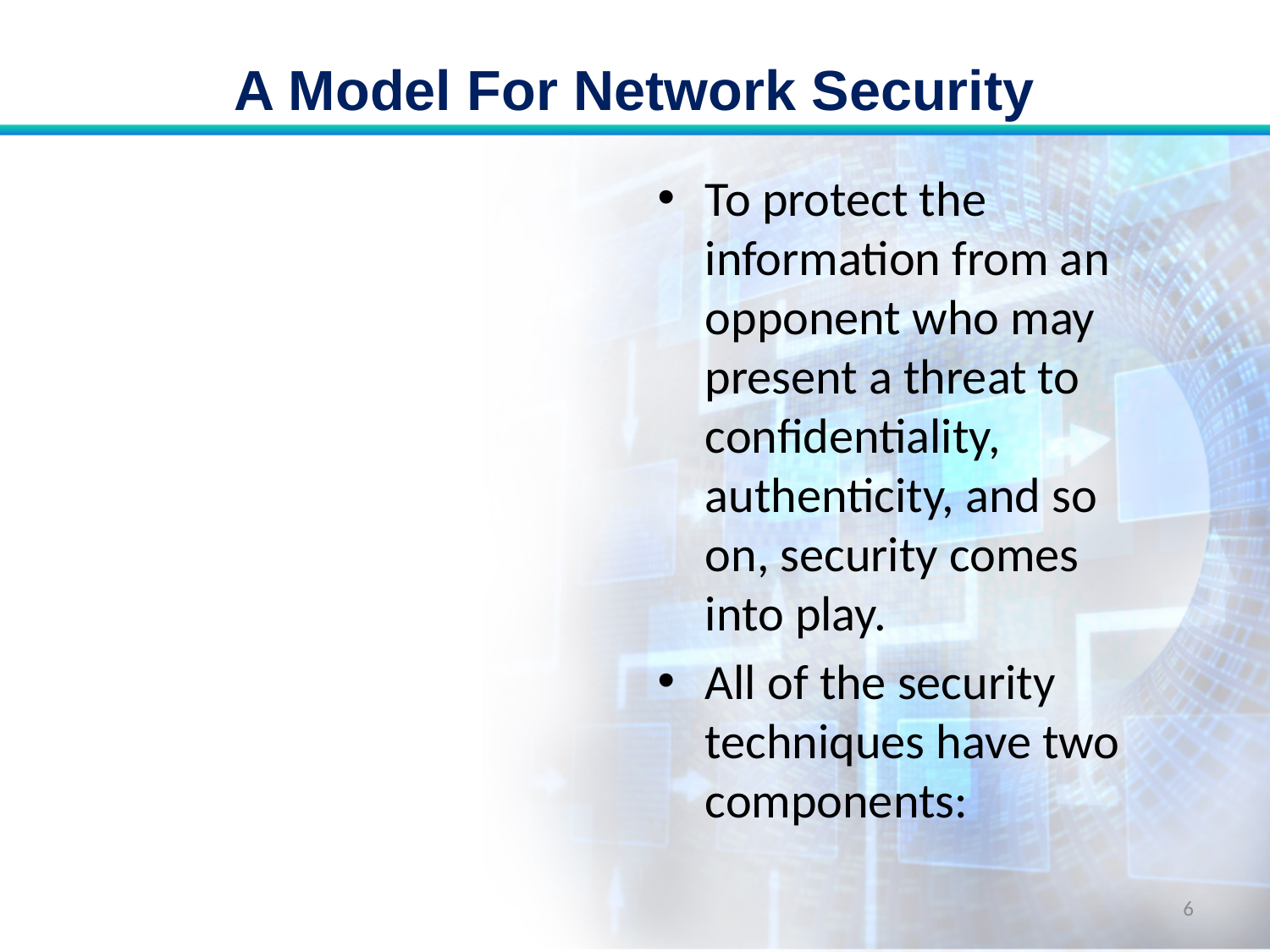

# A Model For Network Security
To protect the information from an opponent who may present a threat to confidentiality, authenticity, and so on, security comes into play.
All of the security techniques have two components:
6